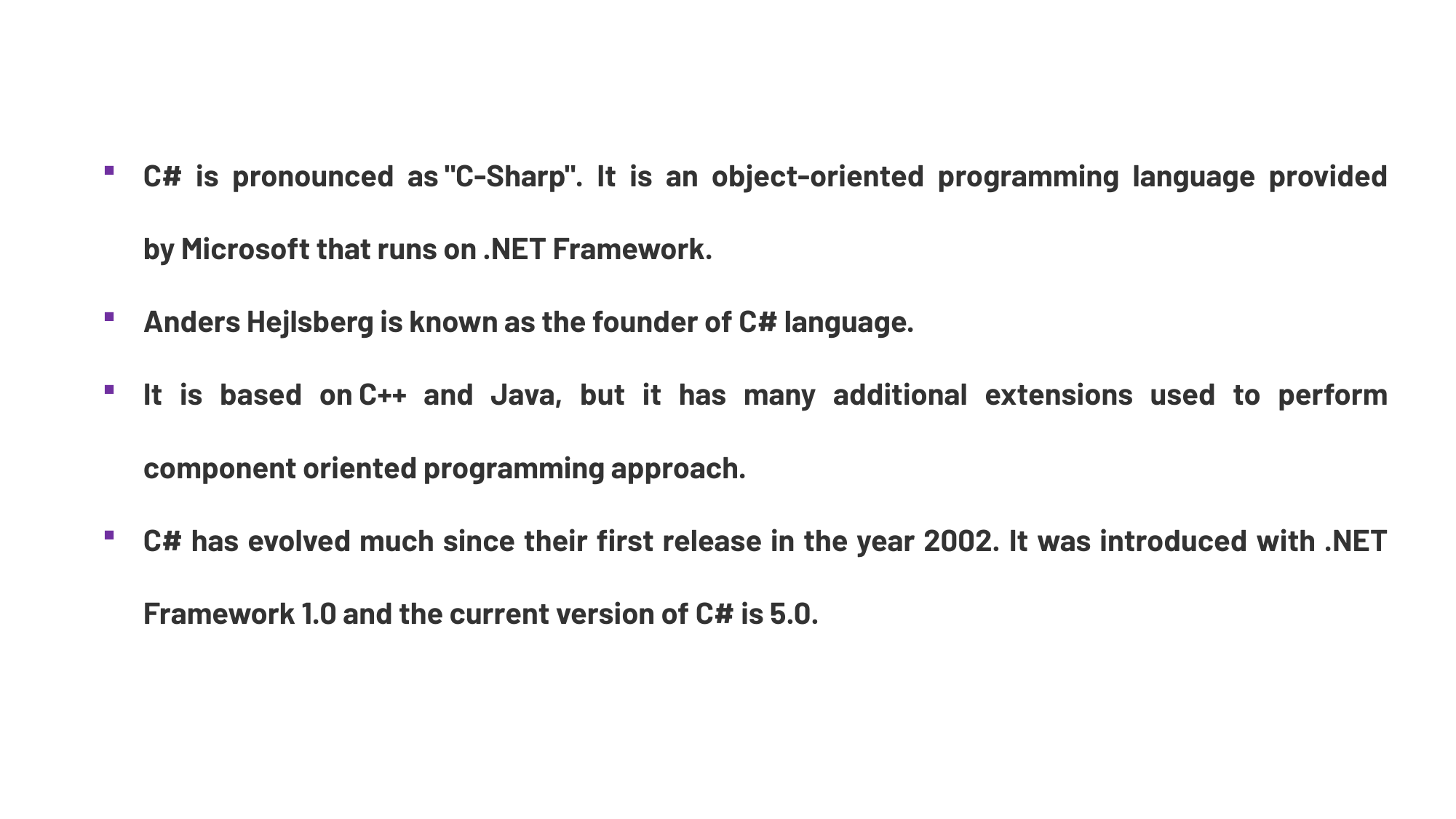

C# is pronounced as "C-Sharp". It is an object-oriented programming language provided by Microsoft that runs on .NET Framework.
Anders Hejlsberg is known as the founder of C# language.
It is based on C++ and Java, but it has many additional extensions used to perform component oriented programming approach.
C# has evolved much since their first release in the year 2002. It was introduced with .NET Framework 1.0 and the current version of C# is 5.0.